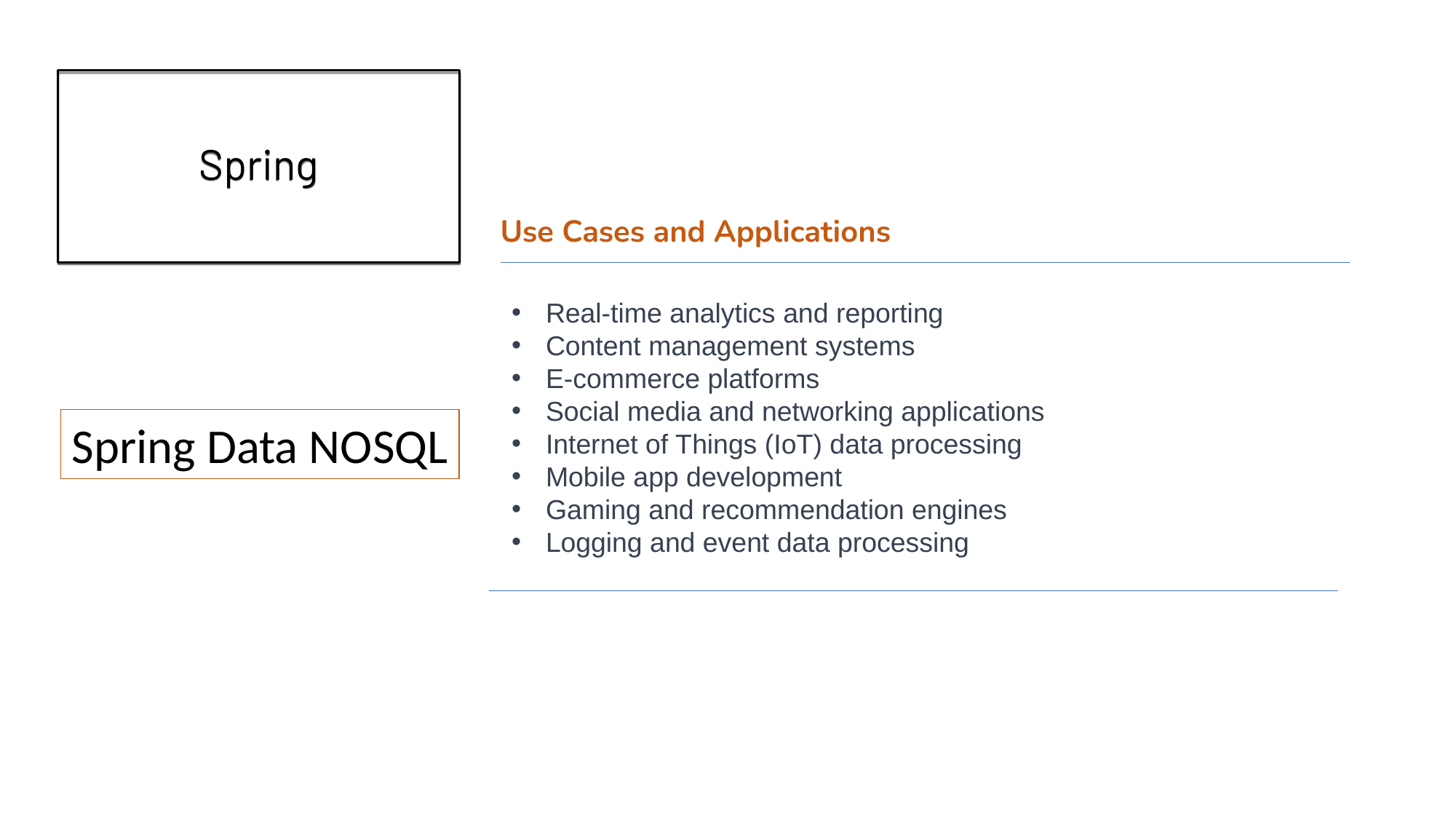

# Spring
Use Cases and Applications
Real-time analytics and reporting
Content management systems
E-commerce platforms
Social media and networking applications
Internet of Things (IoT) data processing
Mobile app development
Gaming and recommendation engines
Logging and event data processing
Spring Data NOSQL